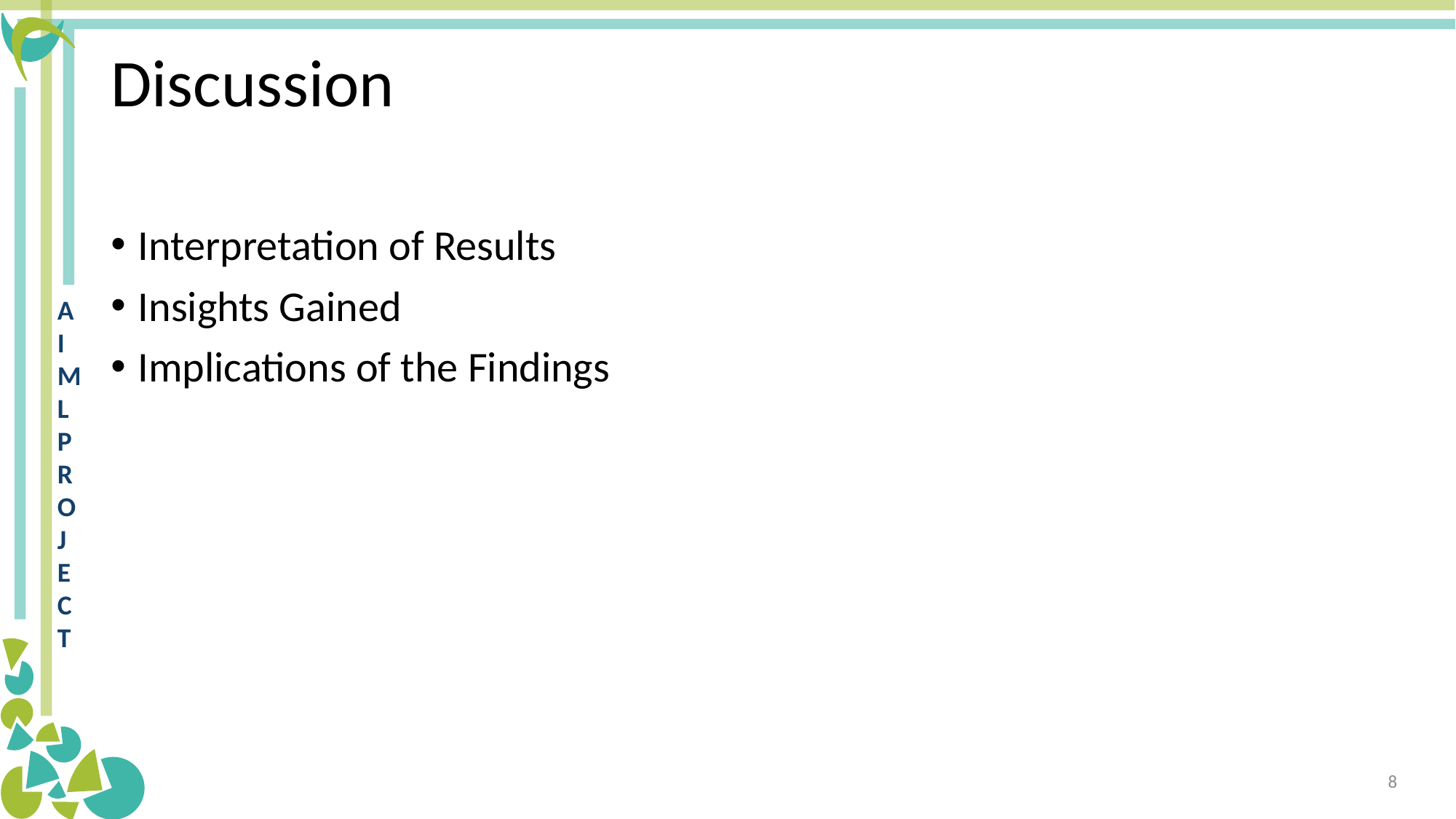

# Discussion
Interpretation of Results
Insights Gained
Implications of the Findings
8